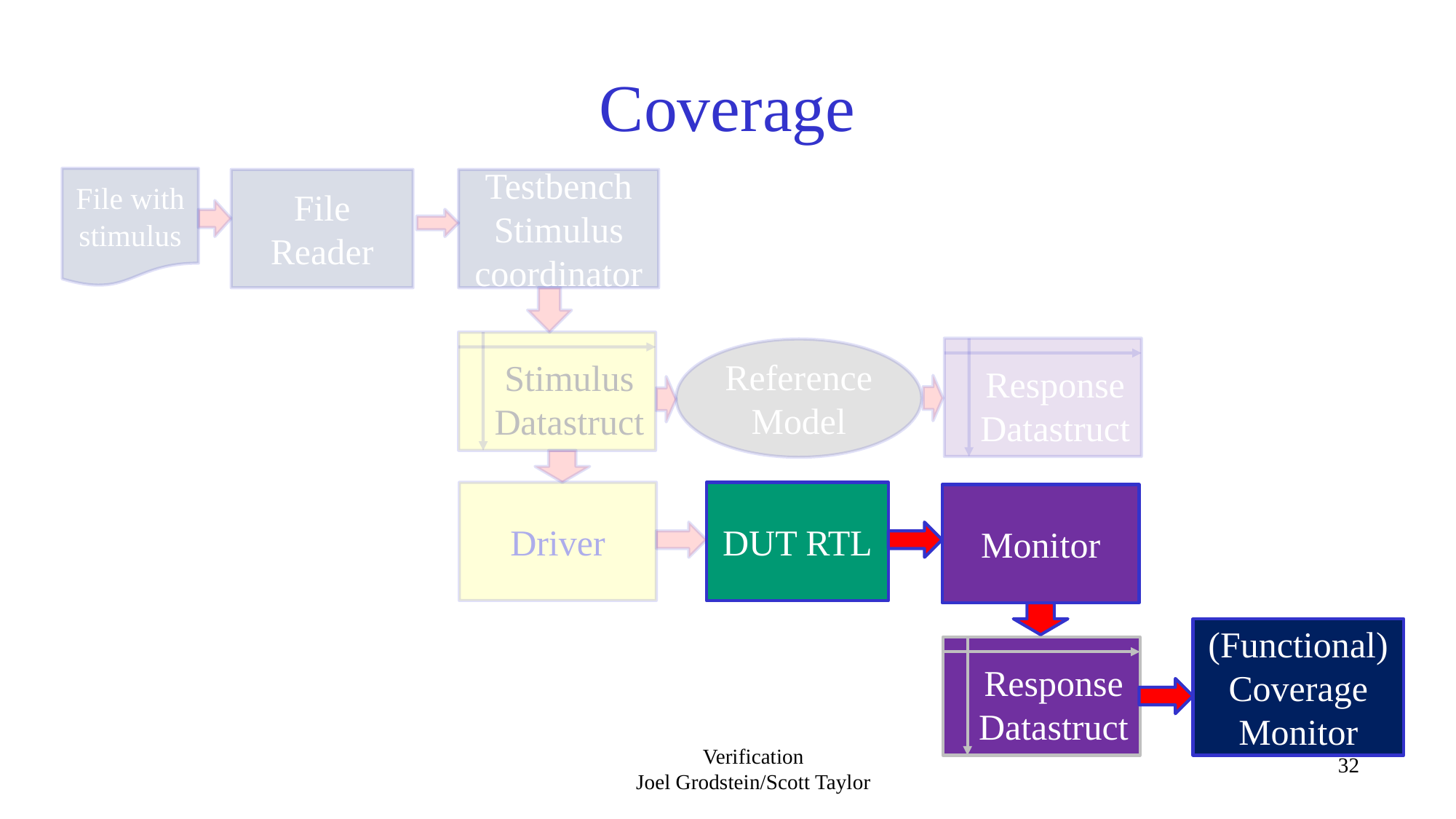

# Coverage
File with stimulus
File Reader
Testbench Stimulus coordinator

Stimulus Datastruct
Response Datastruct
Reference Model

Driver
DUT RTL
Monitor

(Functional)Coverage Monitor
Response Datastruct

Verification
Joel Grodstein/Scott Taylor